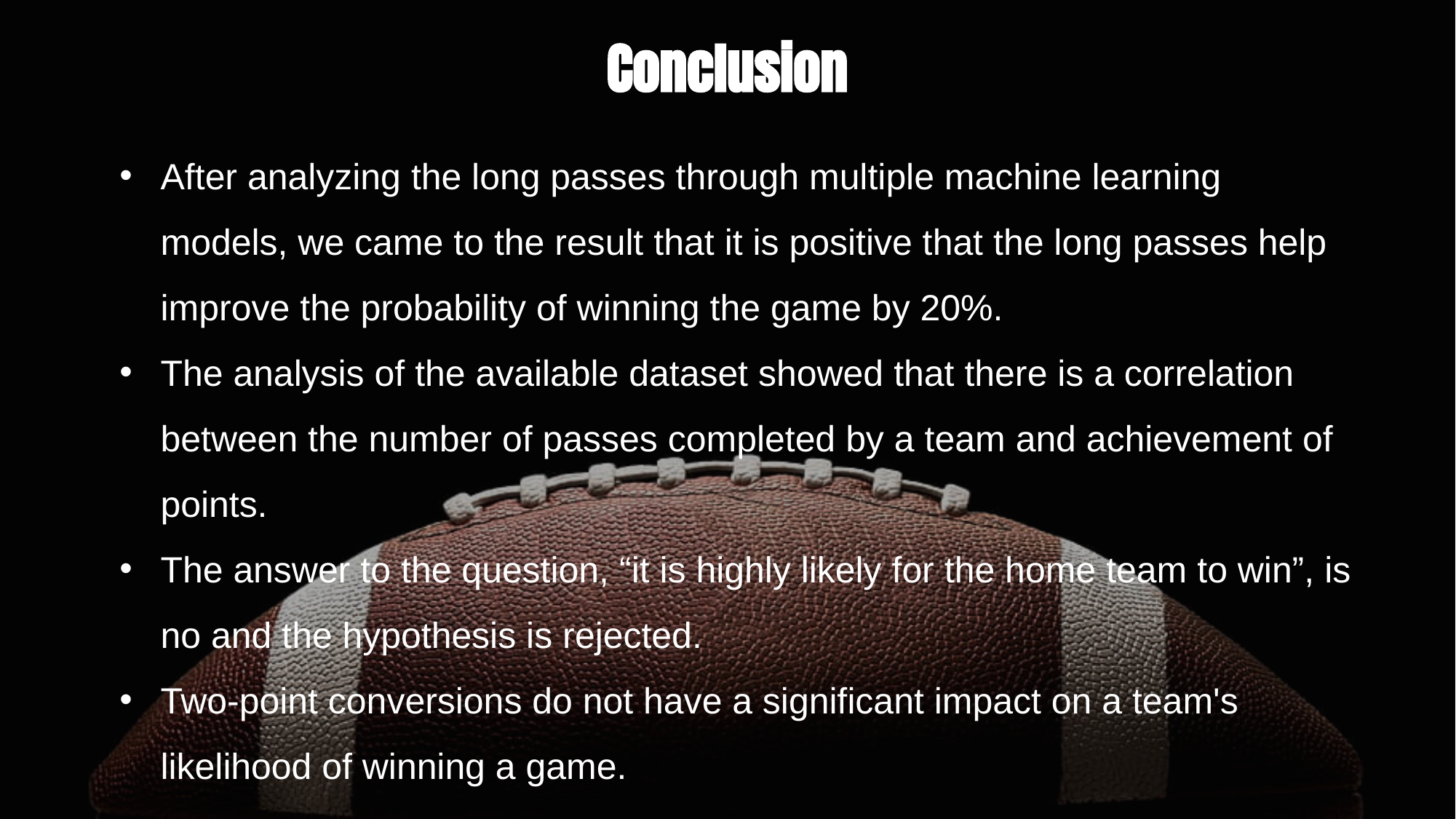

# Conclusion
After analyzing the long passes through multiple machine learning models, we came to the result that it is positive that the long passes help improve the probability of winning the game by 20%.
The analysis of the available dataset showed that there is a correlation between the number of passes completed by a team and achievement of points.
The answer to the question, “it is highly likely for the home team to win”, is no and the hypothesis is rejected.
Two-point conversions do not have a significant impact on a team's likelihood of winning a game.